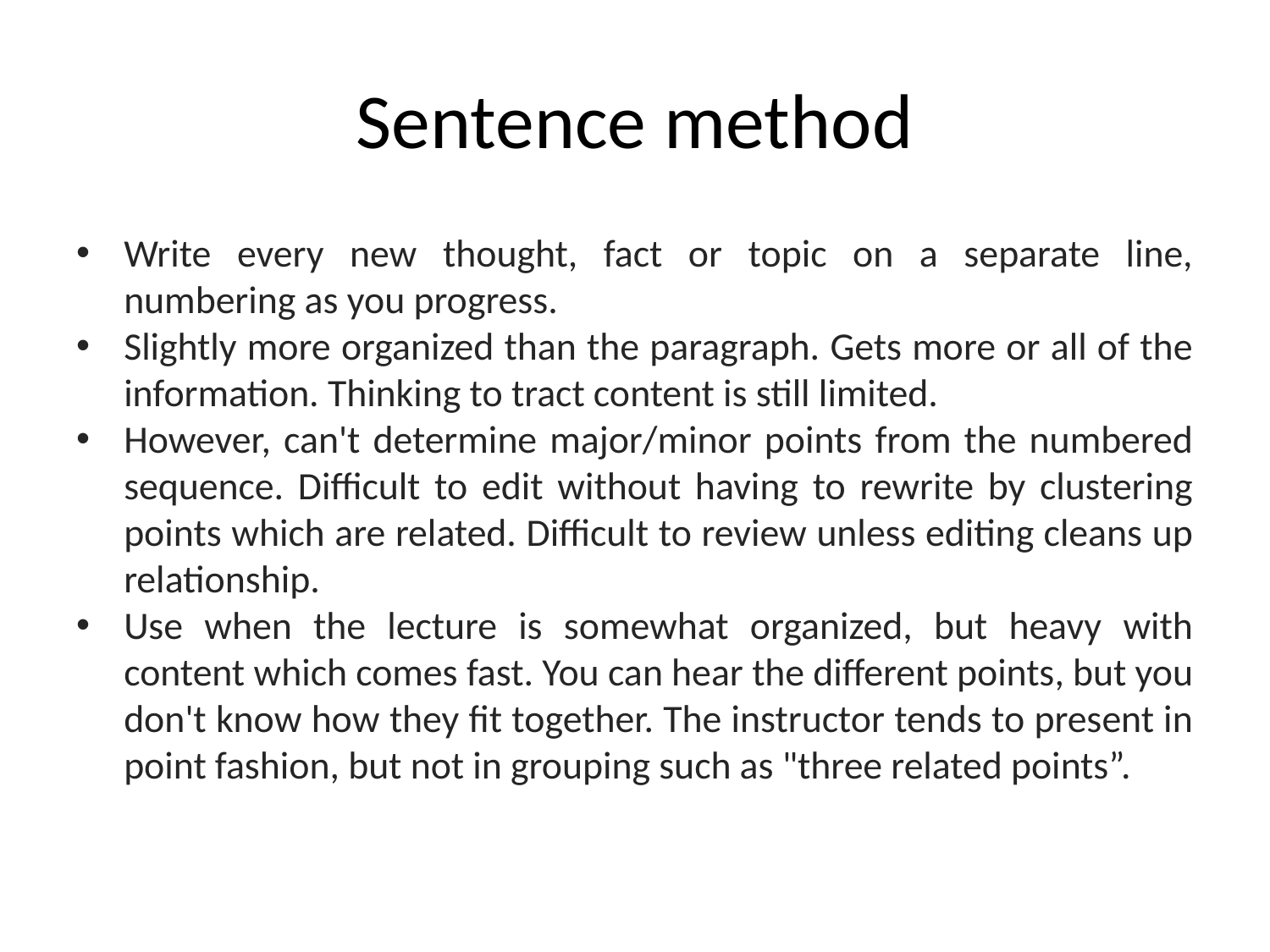

# Sentence method
Write every new thought, fact or topic on a separate line, numbering as you progress.
Slightly more organized than the paragraph. Gets more or all of the information. Thinking to tract content is still limited.
However, can't determine major/minor points from the numbered sequence. Difficult to edit without having to rewrite by clustering points which are related. Difficult to review unless editing cleans up relationship.
Use when the lecture is somewhat organized, but heavy with content which comes fast. You can hear the different points, but you don't know how they fit together. The instructor tends to present in point fashion, but not in grouping such as "three related points”.